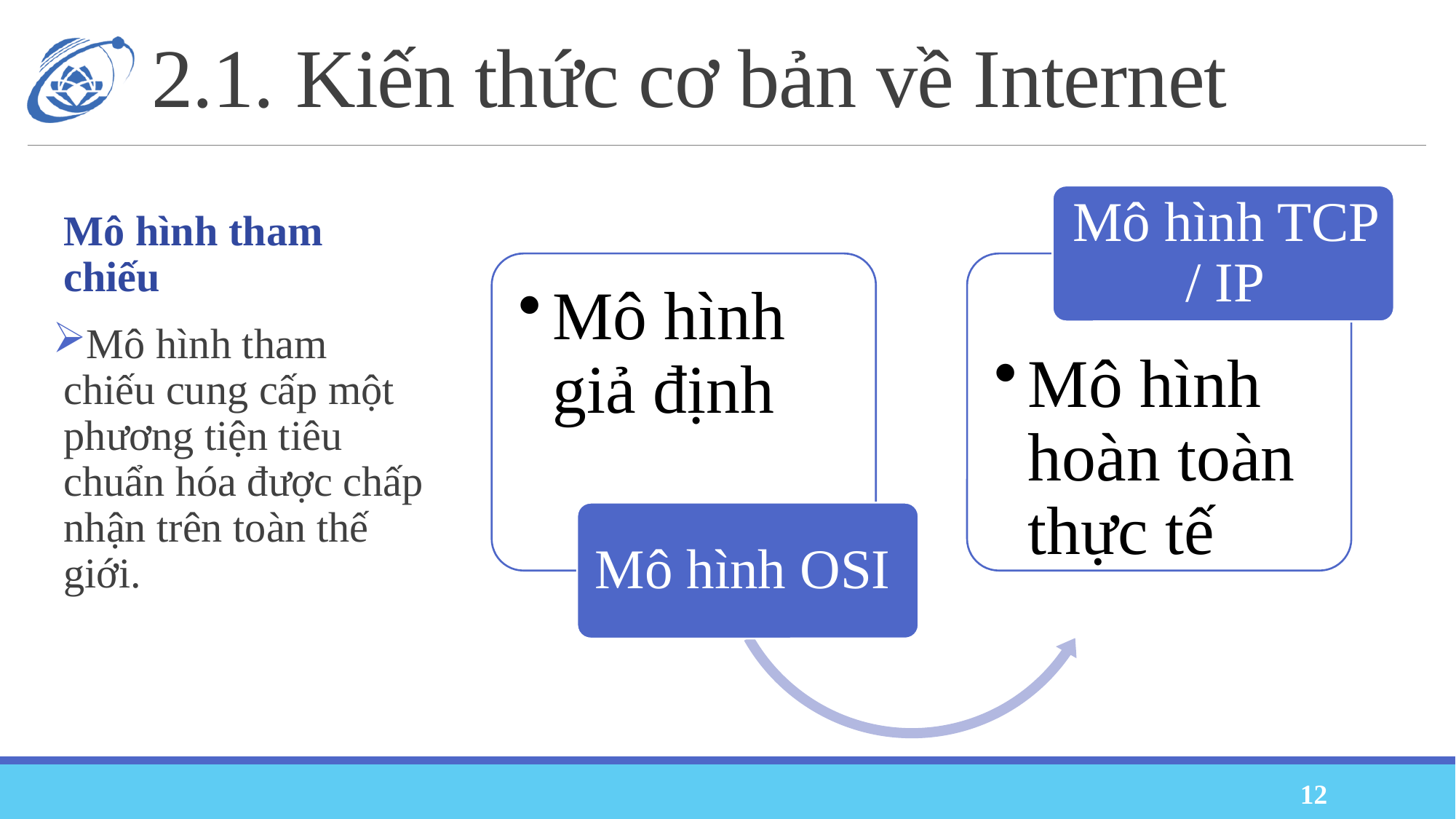

# 2.1. Kiến thức cơ bản về Internet
Mô hình giả định
Mô hình OSI
Mô hình hoàn toàn thực tế
Mô hình TCP / IP
Mô hình tham chiếu
Mô hình tham chiếu cung cấp một phương tiện tiêu chuẩn hóa được chấp nhận trên toàn thế giới.
12